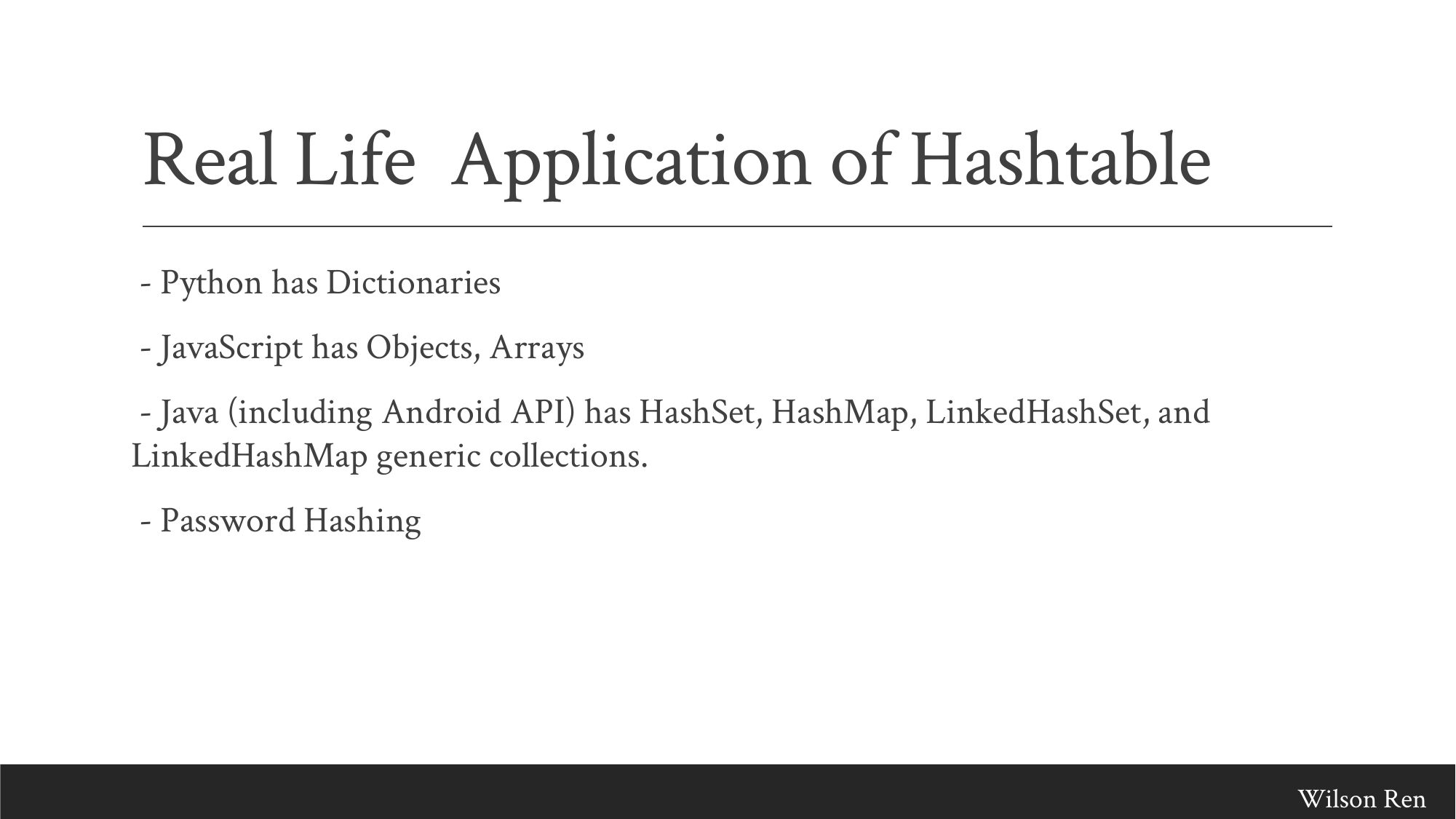

# Real Life  Application of Hashtable
 - Python has Dictionaries
 - JavaScript has Objects, Arrays
 - Java (including Android API) has HashSet, HashMap, LinkedHashSet, and  LinkedHashMap generic collections.
 - Password Hashing

Wilson Ren